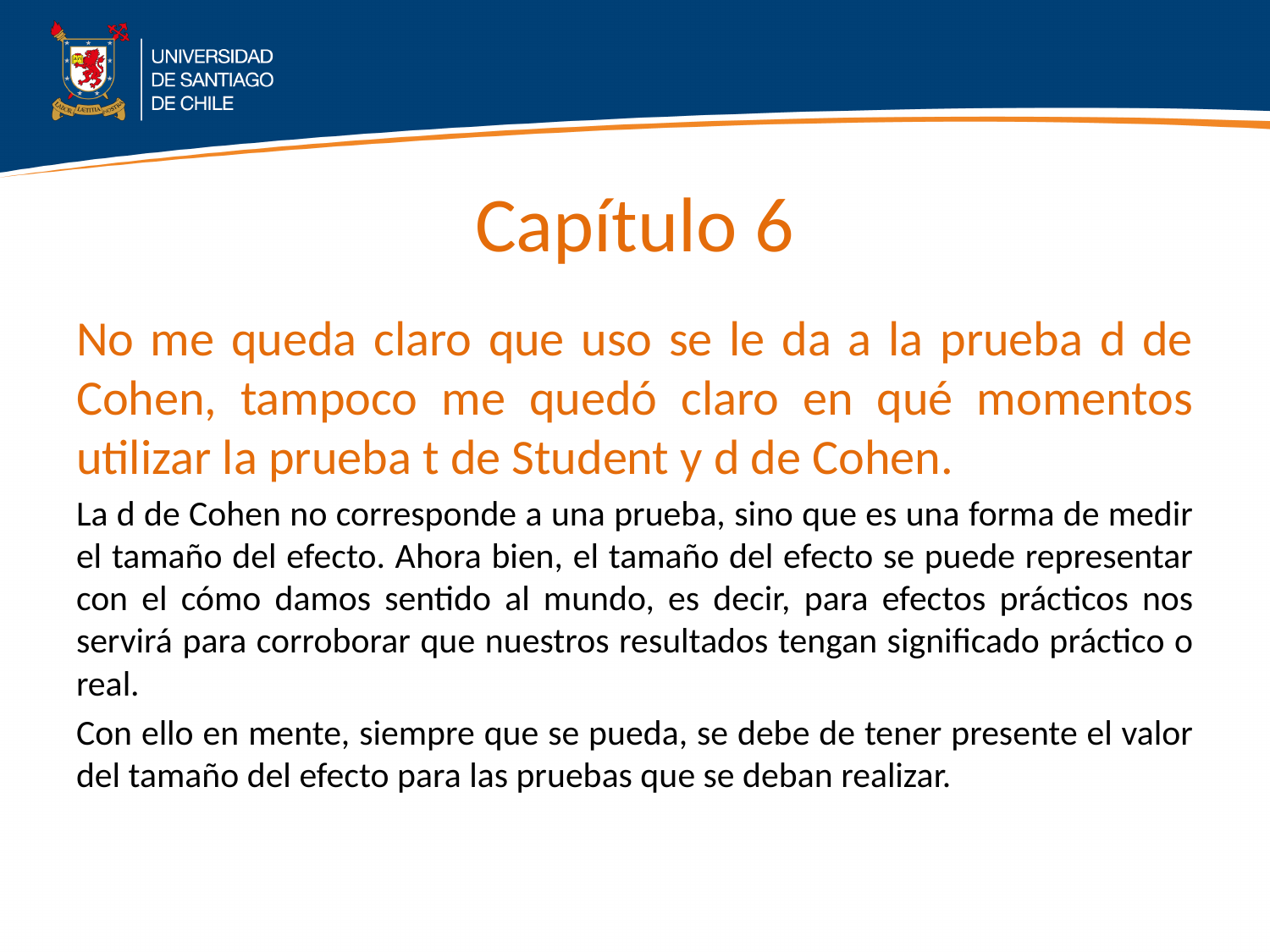

# Capítulo 6
No me queda claro que uso se le da a la prueba d de Cohen, tampoco me quedó claro en qué momentos utilizar la prueba t de Student y d de Cohen.
La d de Cohen no corresponde a una prueba, sino que es una forma de medir el tamaño del efecto. Ahora bien, el tamaño del efecto se puede representar con el cómo damos sentido al mundo, es decir, para efectos prácticos nos servirá para corroborar que nuestros resultados tengan significado práctico o real.
Con ello en mente, siempre que se pueda, se debe de tener presente el valor del tamaño del efecto para las pruebas que se deban realizar.